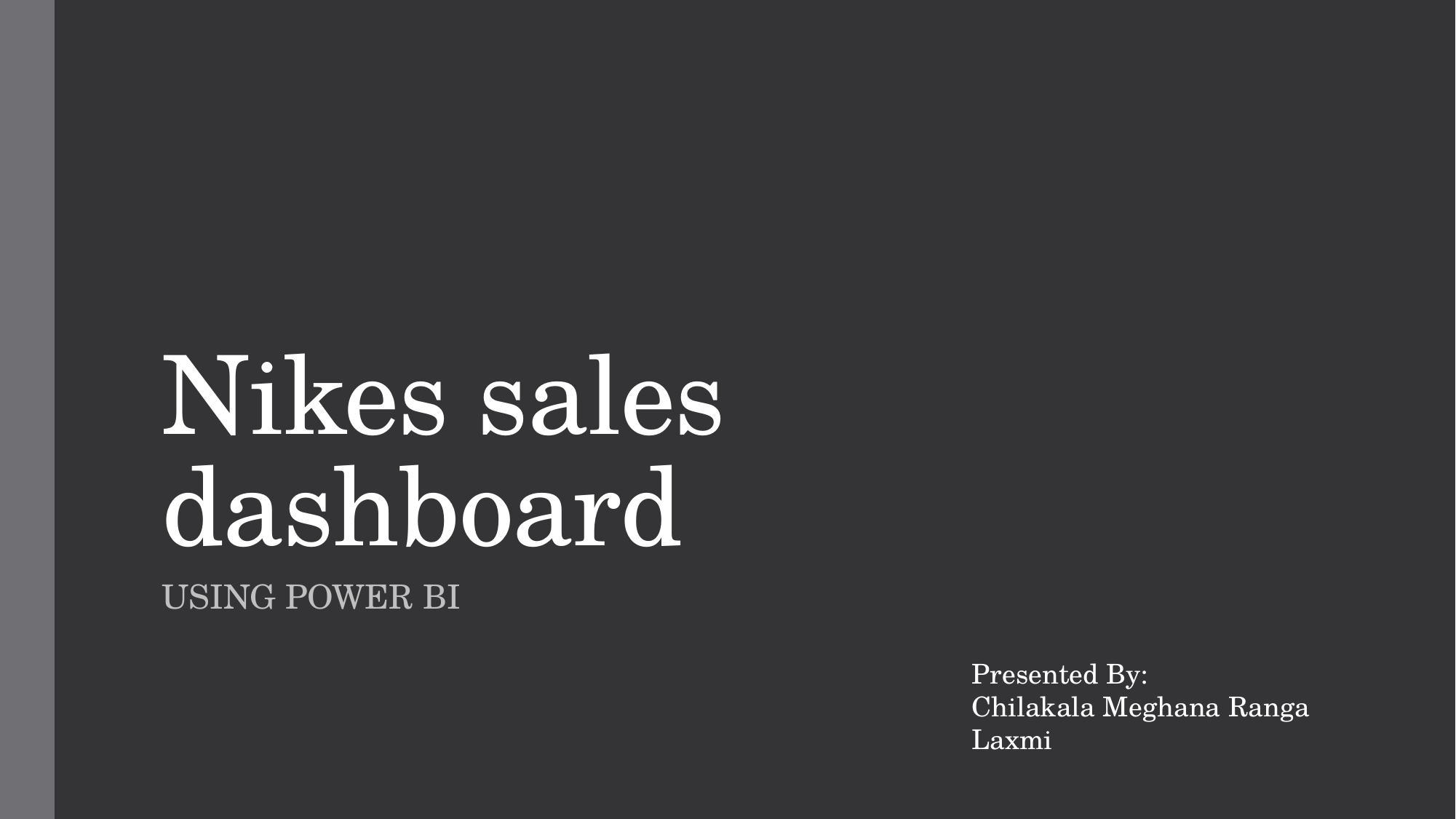

# Nikes sales dashboard
USING POWER BI
Presented By:
Chilakala Meghana Ranga Laxmi